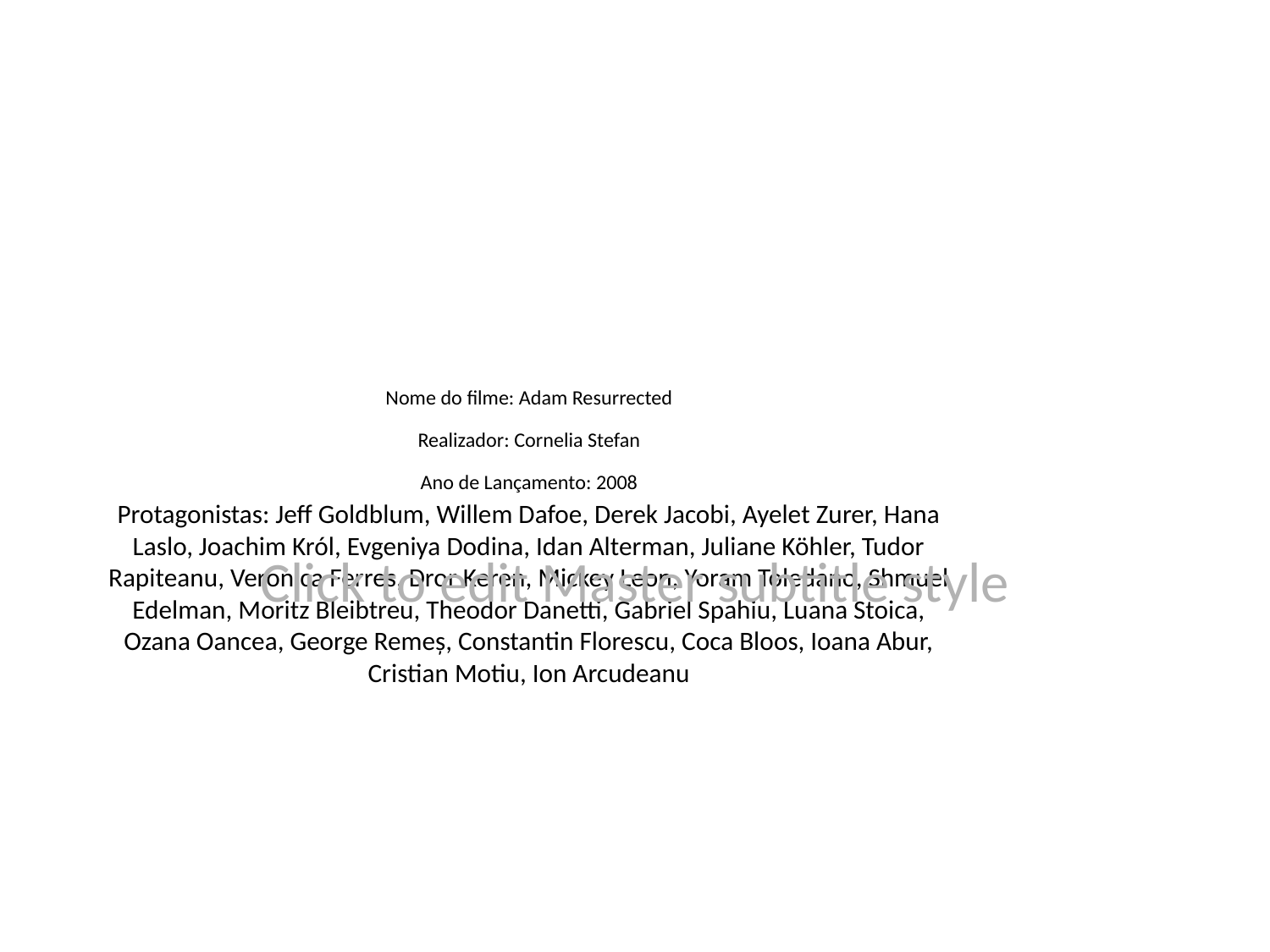

# Nome do filme: Adam Resurrected
Realizador: Cornelia Stefan
Ano de Lançamento: 2008
Protagonistas: Jeff Goldblum, Willem Dafoe, Derek Jacobi, Ayelet Zurer, Hana Laslo, Joachim Król, Evgeniya Dodina, Idan Alterman, Juliane Köhler, Tudor Rapiteanu, Veronica Ferres, Dror Keren, Mickey Leon, Yoram Toledano, Shmuel Edelman, Moritz Bleibtreu, Theodor Danetti, Gabriel Spahiu, Luana Stoica, Ozana Oancea, George Remeș, Constantin Florescu, Coca Bloos, Ioana Abur, Cristian Motiu, Ion Arcudeanu
Click to edit Master subtitle style